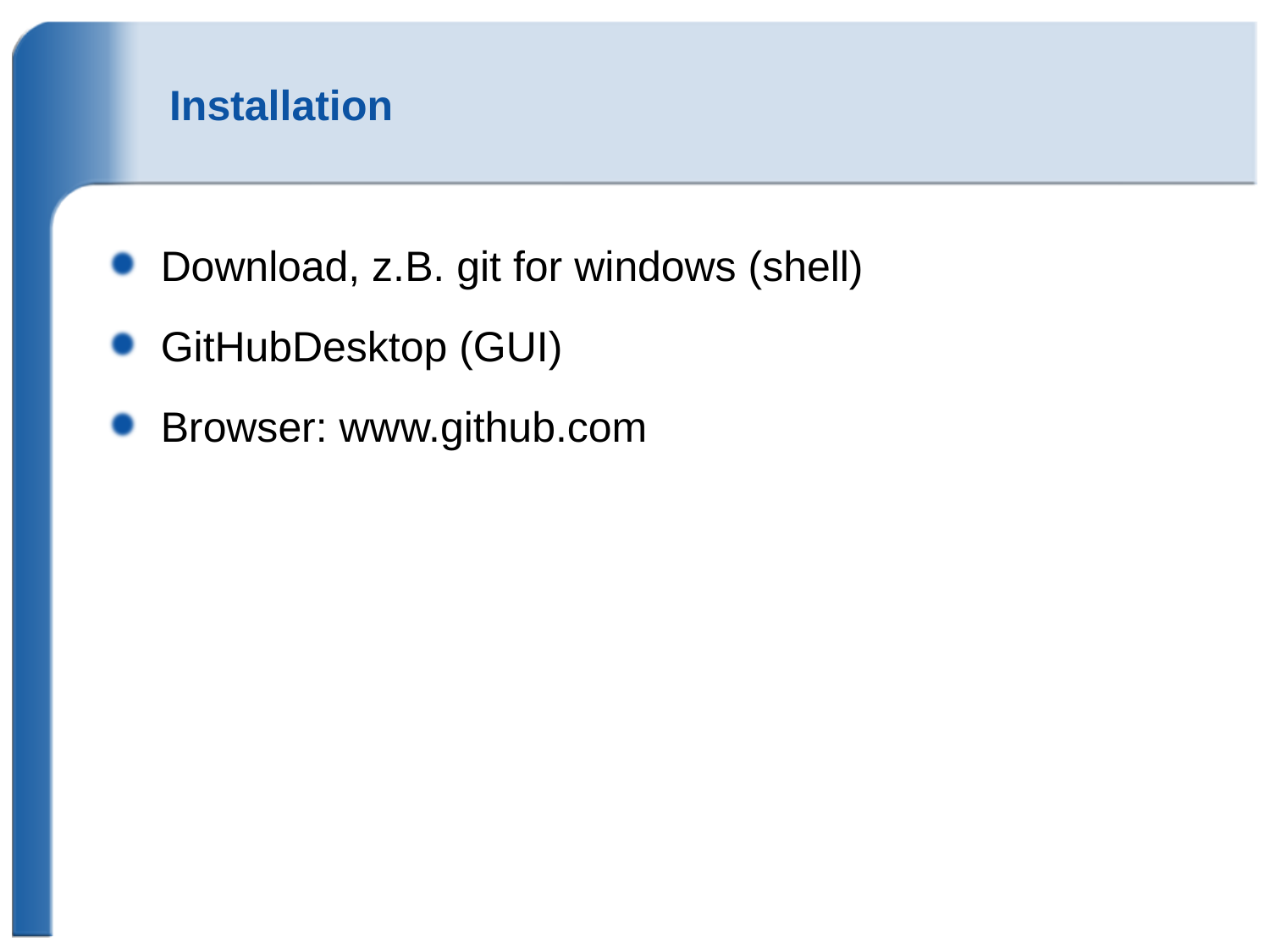

# Installation
Download, z.B. git for windows (shell)
GitHubDesktop (GUI)
Browser: www.github.com